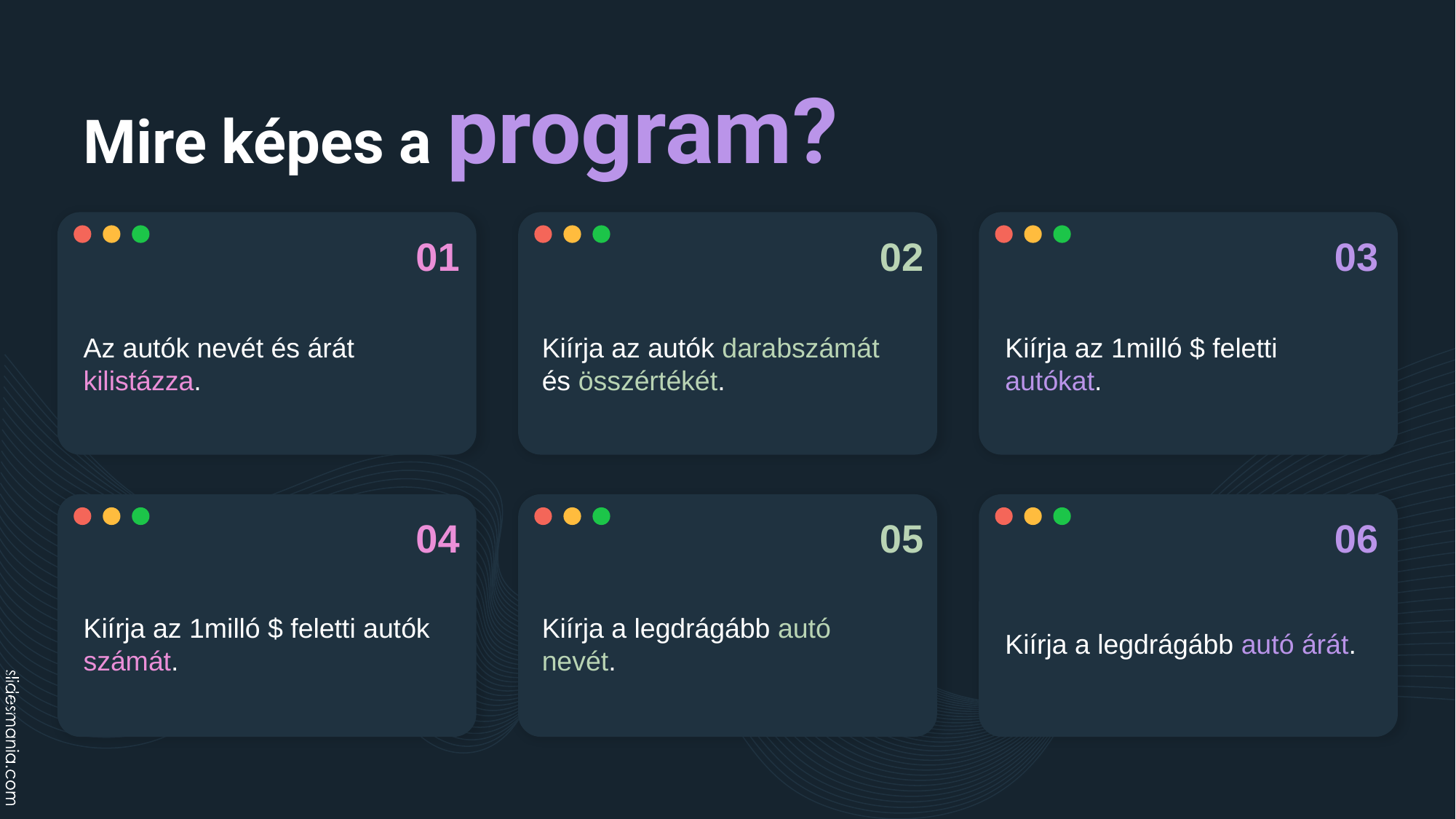

# Mire képes a program?
01
02
03
Az autók nevét és árát kilistázza.
Kiírja az autók darabszámát és összértékét.
Kiírja az 1milló $ feletti autókat.
04
05
06
Kiírja az 1milló $ feletti autók számát.
Kiírja a legdrágább autó nevét.
Kiírja a legdrágább autó árát.